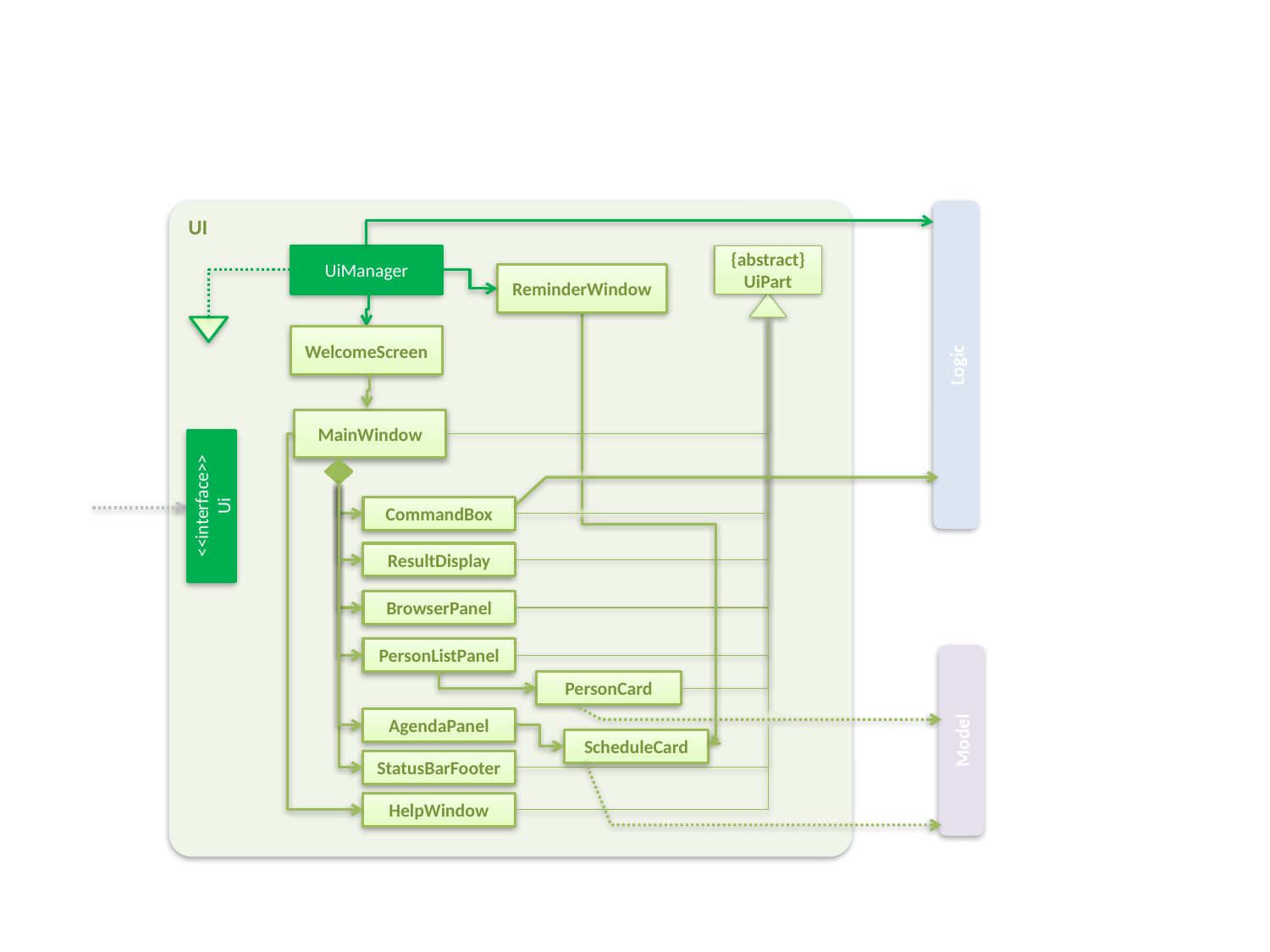

UI
UiManager
{abstract}
UiPart
ReminderWindow

WelcomeScreen
Logic
MainWindow

<<interface>>
Ui
CommandBox

ResultDisplay
BrowserPanel
PersonListPanel
PersonCard

AgendaPanel
Model
ScheduleCard
StatusBarFooter

HelpWindow